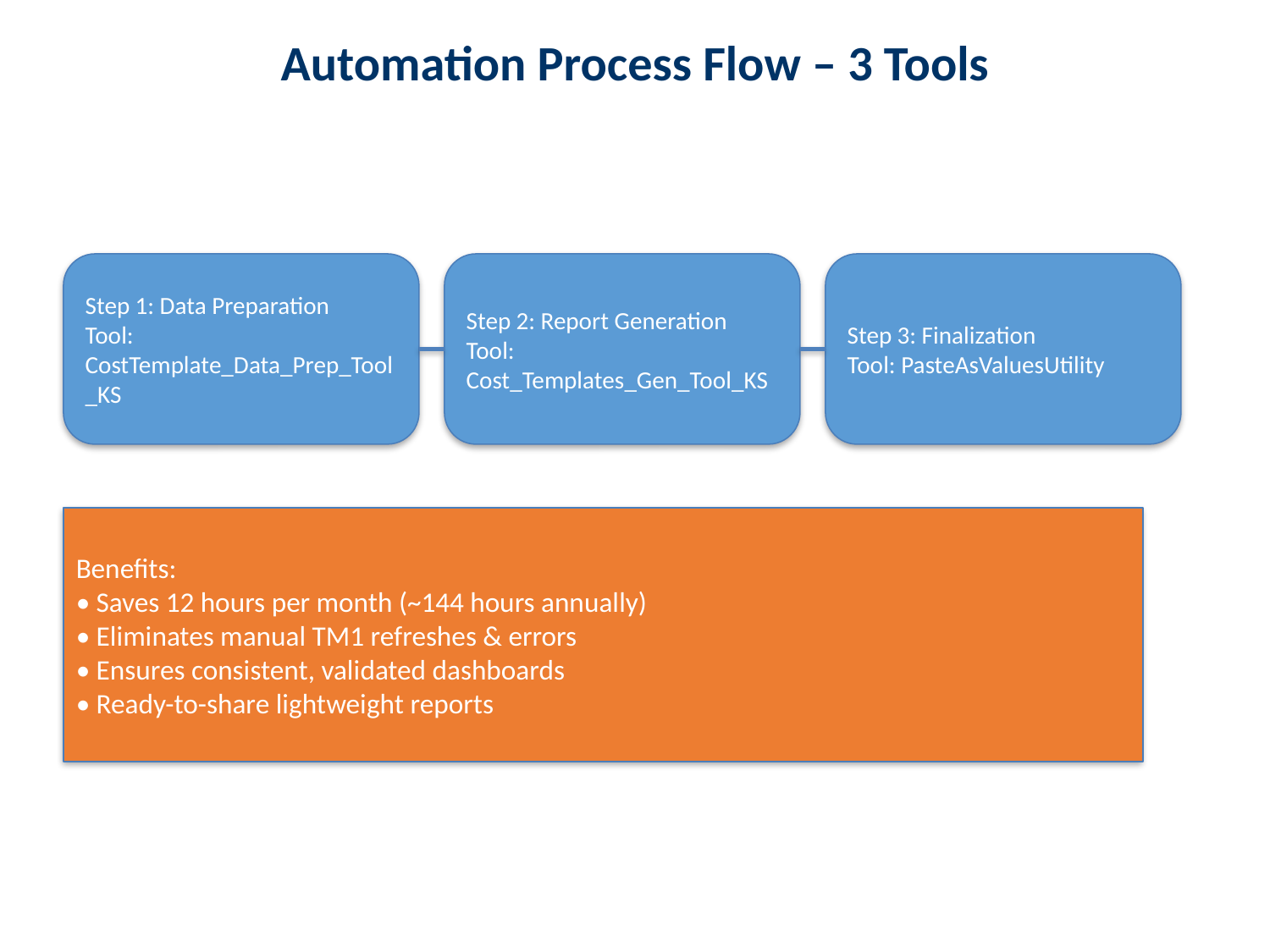

Automation Process Flow – 3 Tools
Step 1: Data Preparation
Tool: CostTemplate_Data_Prep_Tool_KS
Step 2: Report Generation
Tool: Cost_Templates_Gen_Tool_KS
Step 3: Finalization
Tool: PasteAsValuesUtility
Benefits:
• Saves 12 hours per month (~144 hours annually)
• Eliminates manual TM1 refreshes & errors
• Ensures consistent, validated dashboards
• Ready-to-share lightweight reports